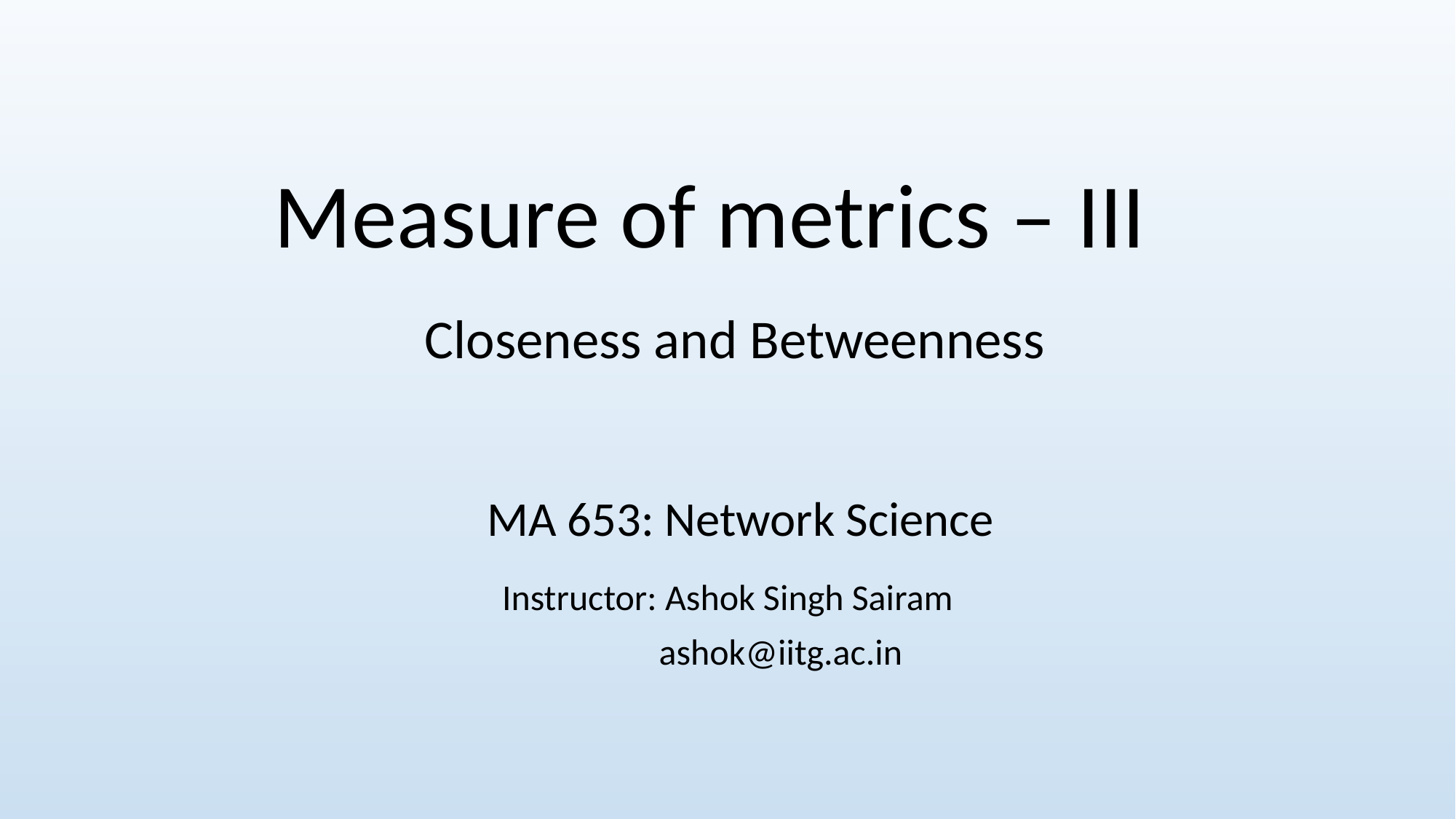

# Measure of metrics – III
Closeness and Betweenness
MA 653: Network Science
Instructor: Ashok Singh Sairam
             ashok@iitg.ac.in